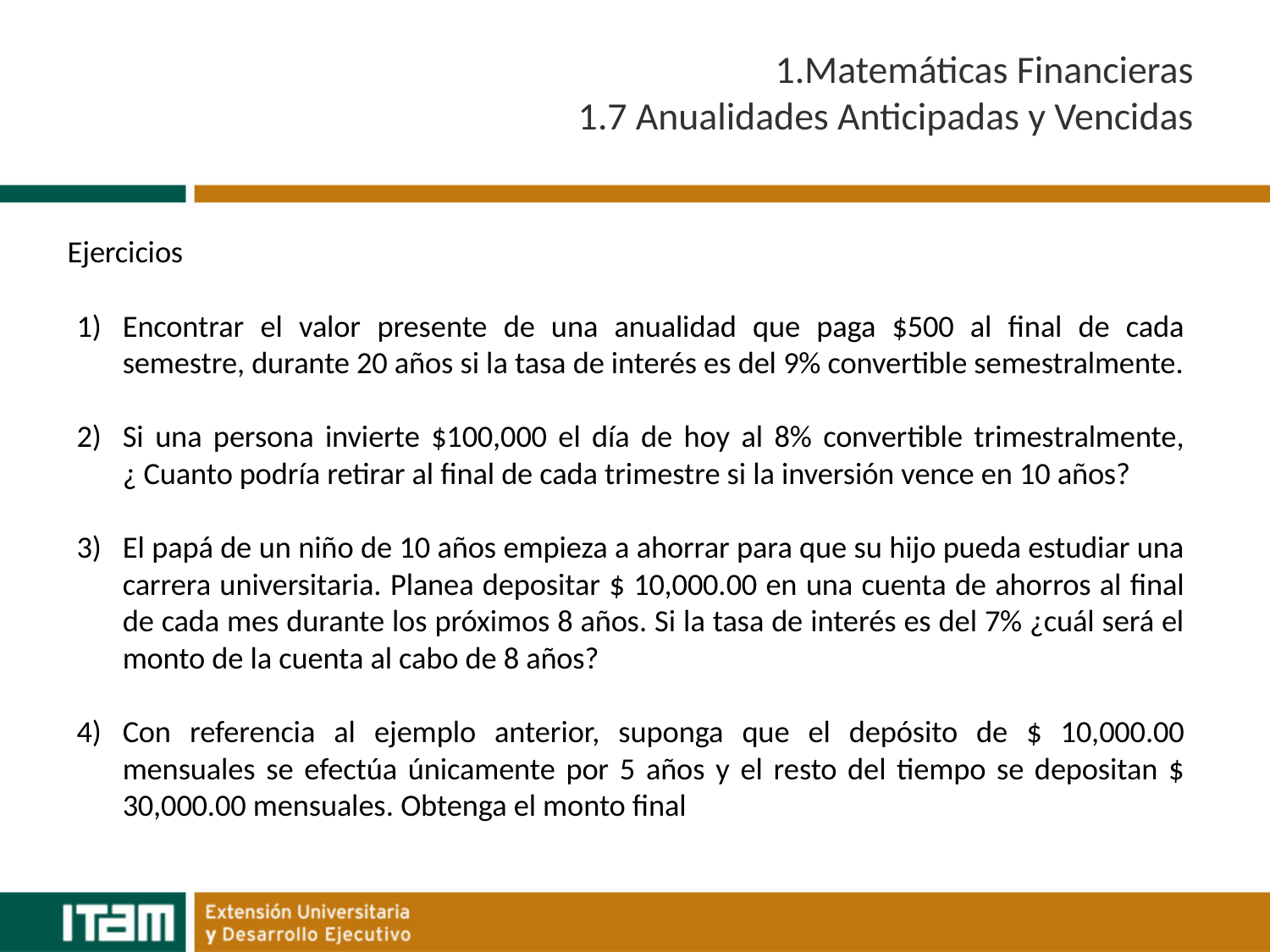

# 1.Matemáticas Financieras 1.7 Anualidades Anticipadas y Vencidas
Ejercicios

Encontrar el valor presente de una anualidad que paga $500 al final de cada semestre, durante 20 años si la tasa de interés es del 9% convertible semestralmente.

Si una persona invierte $100,000 el día de hoy al 8% convertible trimestralmente, ¿ Cuanto podría retirar al final de cada trimestre si la inversión vence en 10 años?

El papá de un niño de 10 años empieza a ahorrar para que su hijo pueda estudiar una carrera universitaria. Planea depositar $ 10,000.00 en una cuenta de ahorros al final de cada mes durante los próximos 8 años. Si la tasa de interés es del 7% ¿cuál será el monto de la cuenta al cabo de 8 años?

Con referencia al ejemplo anterior, suponga que el depósito de $ 10,000.00 mensuales se efectúa únicamente por 5 años y el resto del tiempo se depositan $ 30,000.00 mensuales. Obtenga el monto final